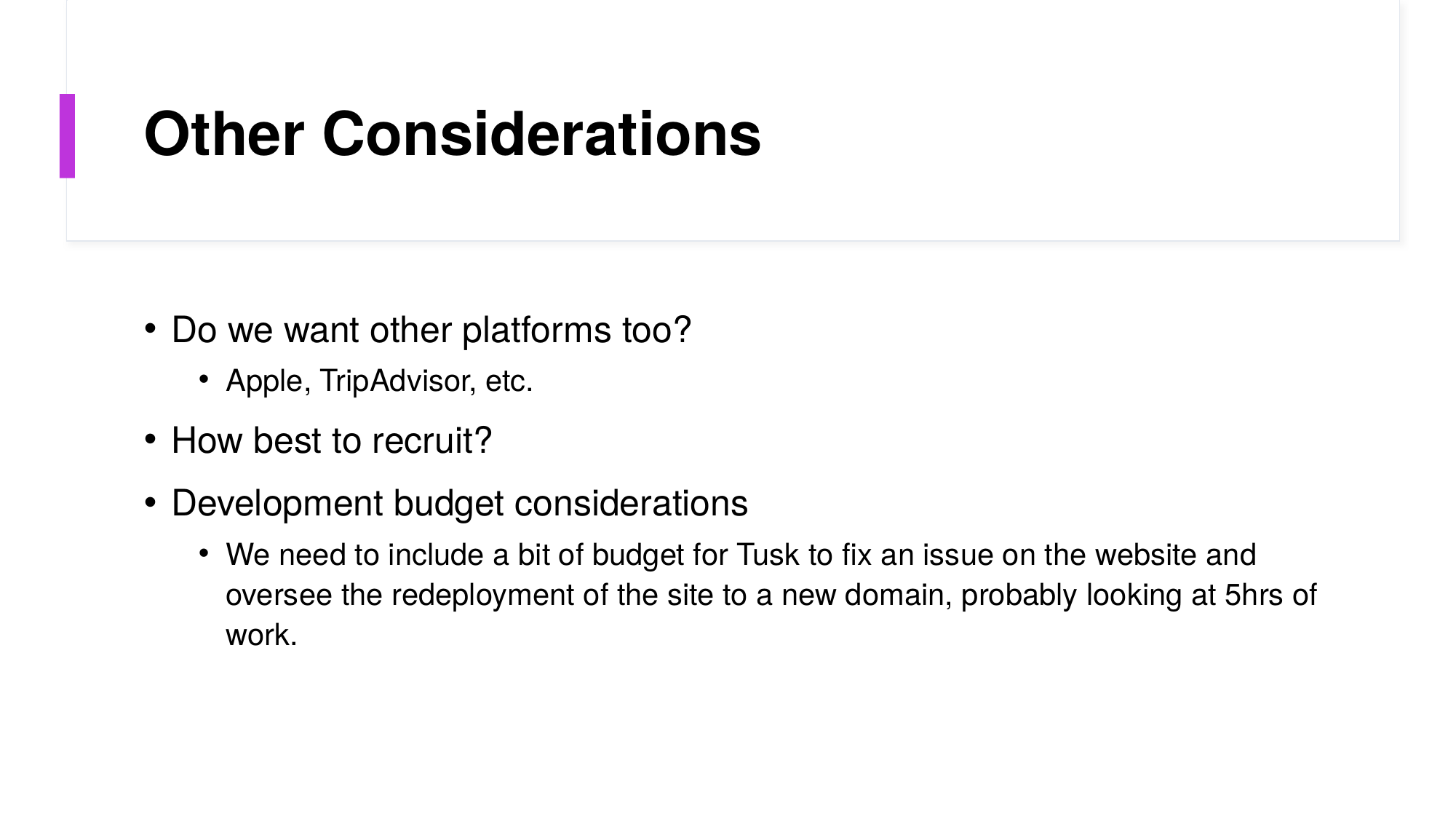

# Other Considerations
Do we want other platforms too?
Apple, TripAdvisor, etc.
How best to recruit?
Development budget considerations
We need to include a bit of budget for Tusk to fix an issue on the website and oversee the redeployment of the site to a new domain, probably looking at 5hrs of work.